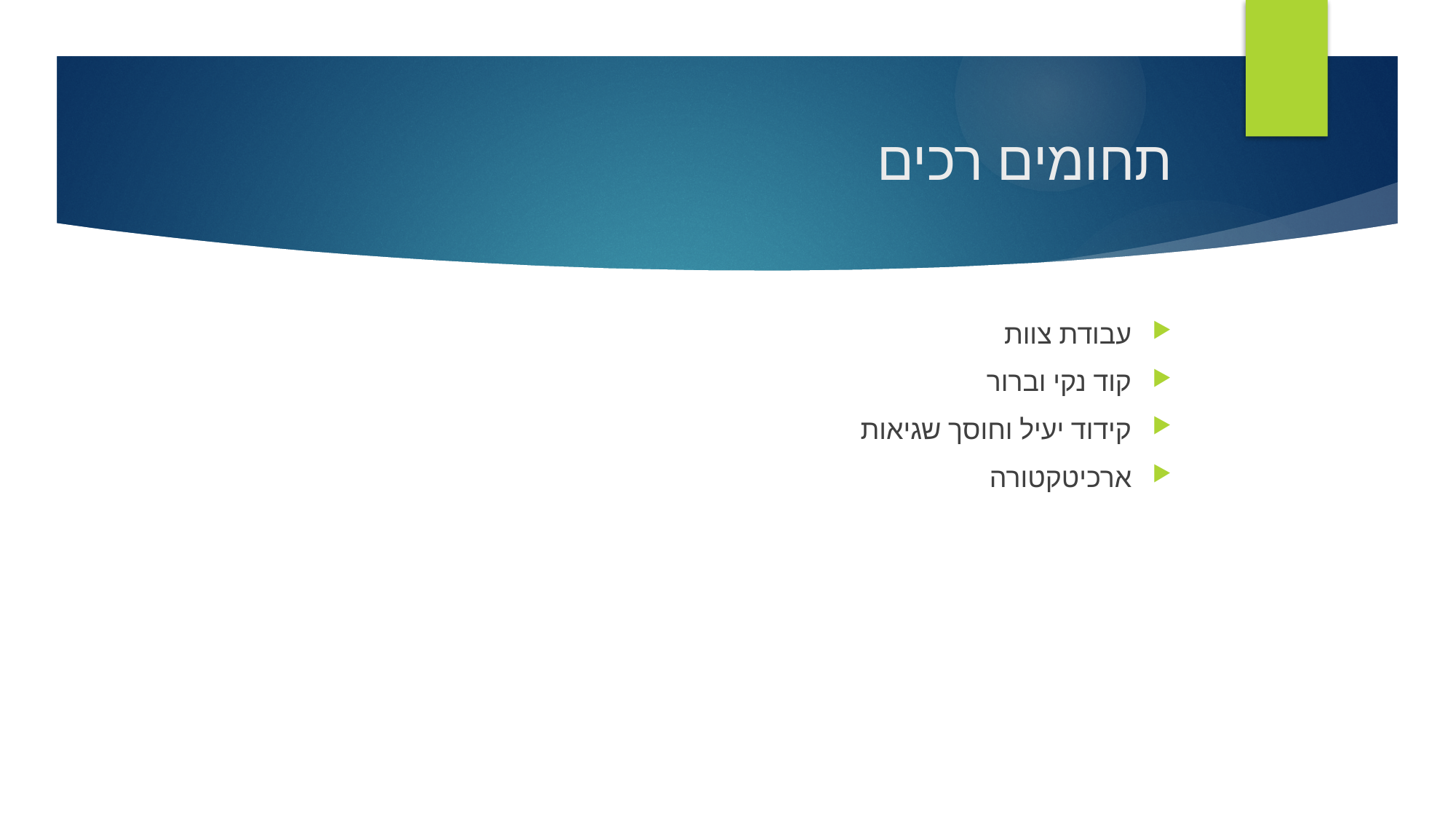

# תחומים רכים
עבודת צוות
קוד נקי וברור
קידוד יעיל וחוסך שגיאות
ארכיטקטורה